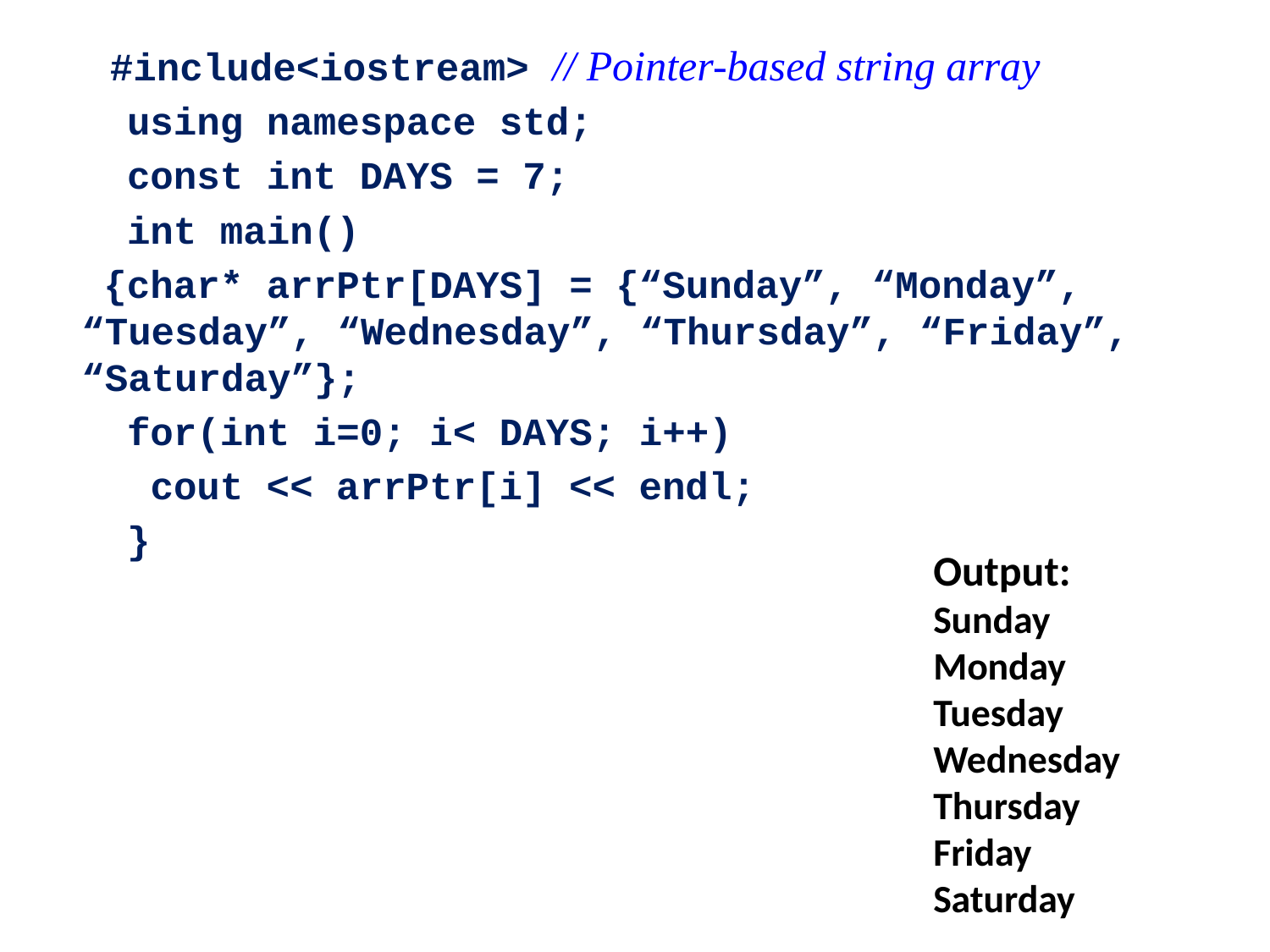

#include<iostream> // Pointer-based string array
    using namespace std;
    const int DAYS = 7;
    int main()
   {char* arrPtr[DAYS] = {“Sunday”, “Monday”, “Tuesday”, “Wednesday”, “Thursday”, “Friday”, “Saturday”};
    for(int i=0; i< DAYS; i++)
     cout << arrPtr[i] << endl;
    }

Output:
Sunday
Monday
Tuesday
Wednesday
Thursday
Friday
Saturday